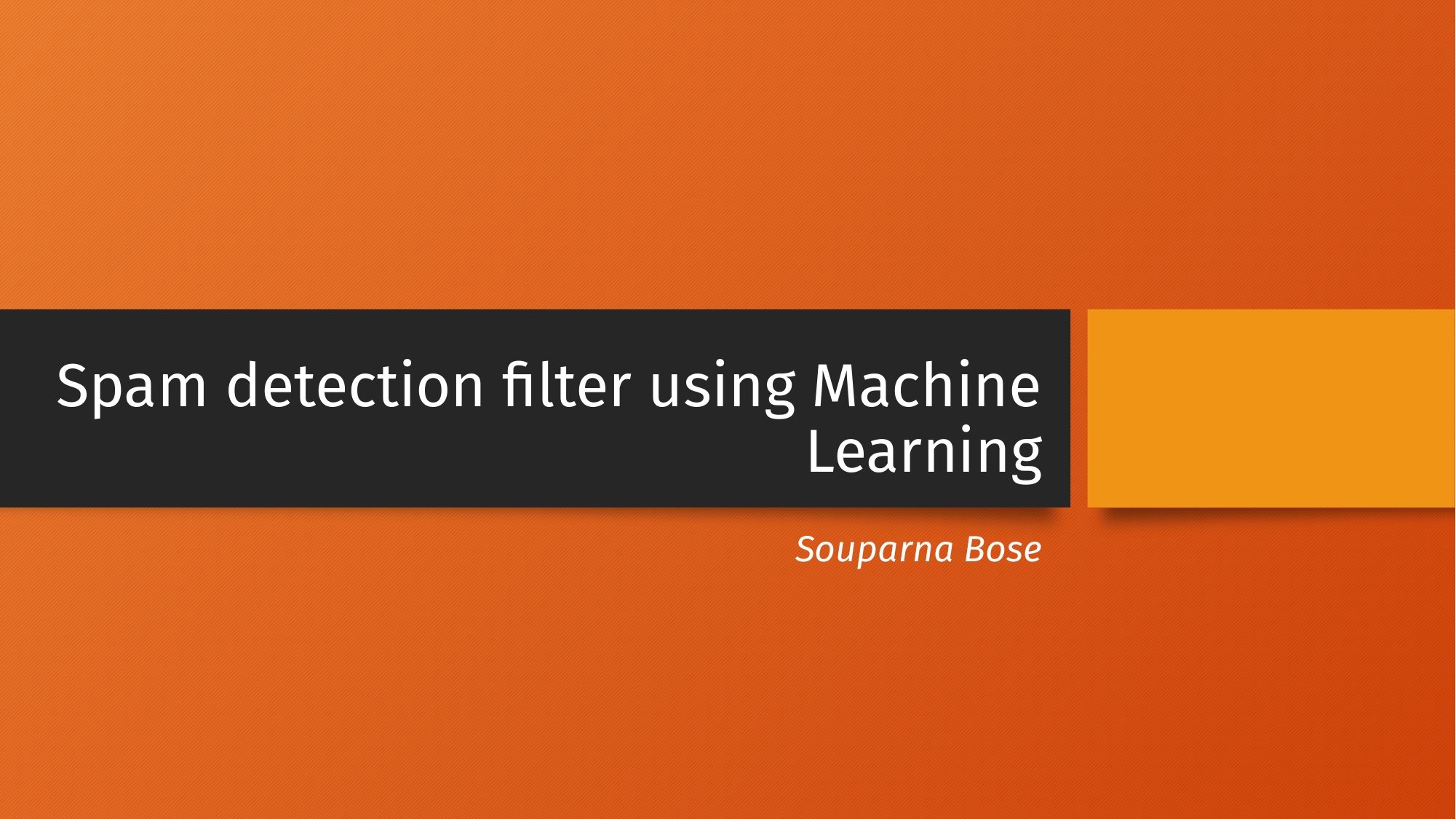

# Spam detection filter using Machine Learning
Souparna Bose